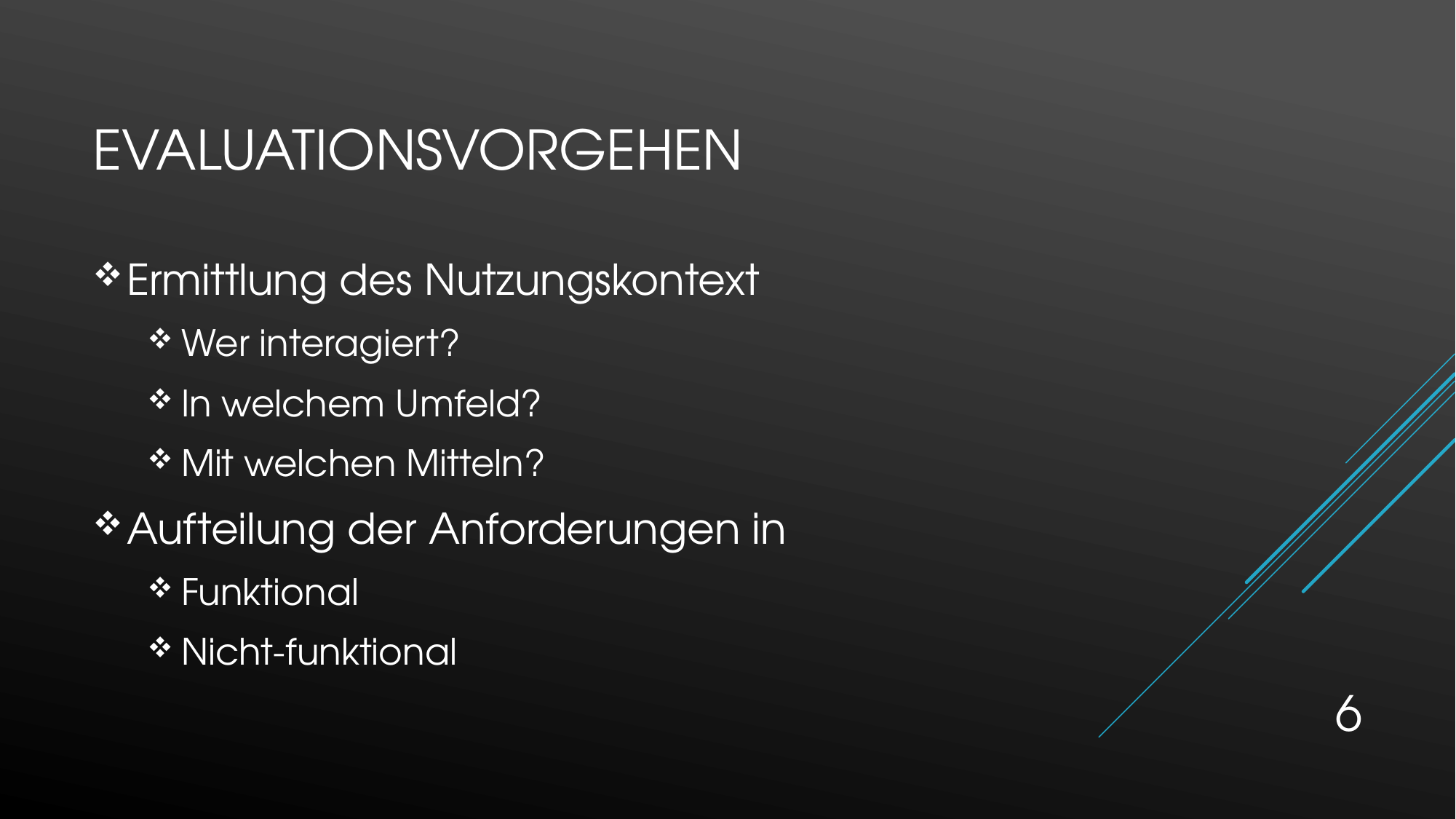

# Evaluationsvorgehen
Ermittlung des Nutzungskontext
Wer interagiert?
In welchem Umfeld?
Mit welchen Mitteln?
Aufteilung der Anforderungen in
Funktional
Nicht-funktional
6